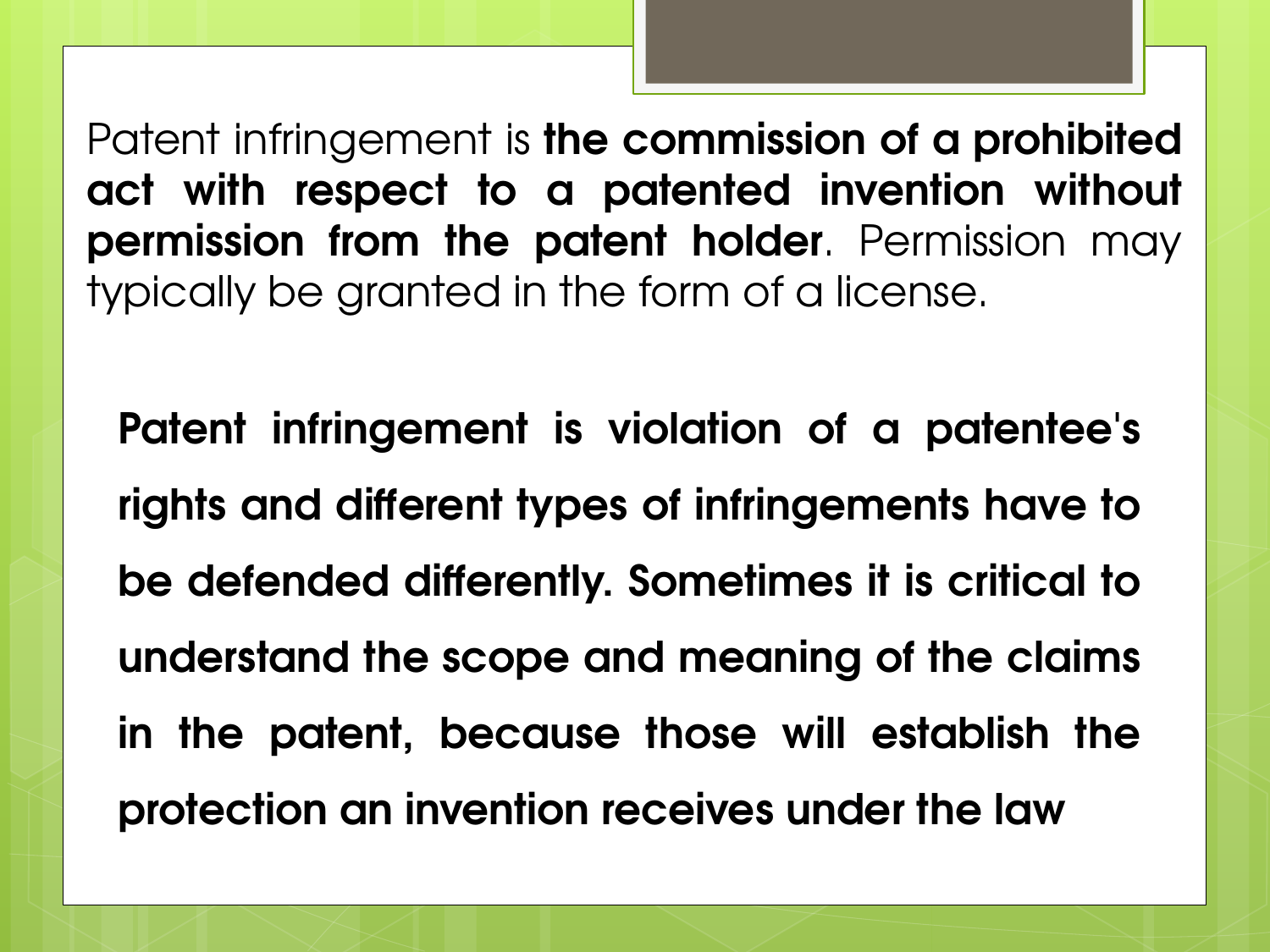

Patent infringement is the commission of a prohibited act with respect to a patented invention without permission from the patent holder. Permission may typically be granted in the form of a license.
Patent infringement is violation of a patentee's rights and different types of infringements have to be defended differently. Sometimes it is critical to understand the scope and meaning of the claims in the patent, because those will establish the protection an invention receives under the law